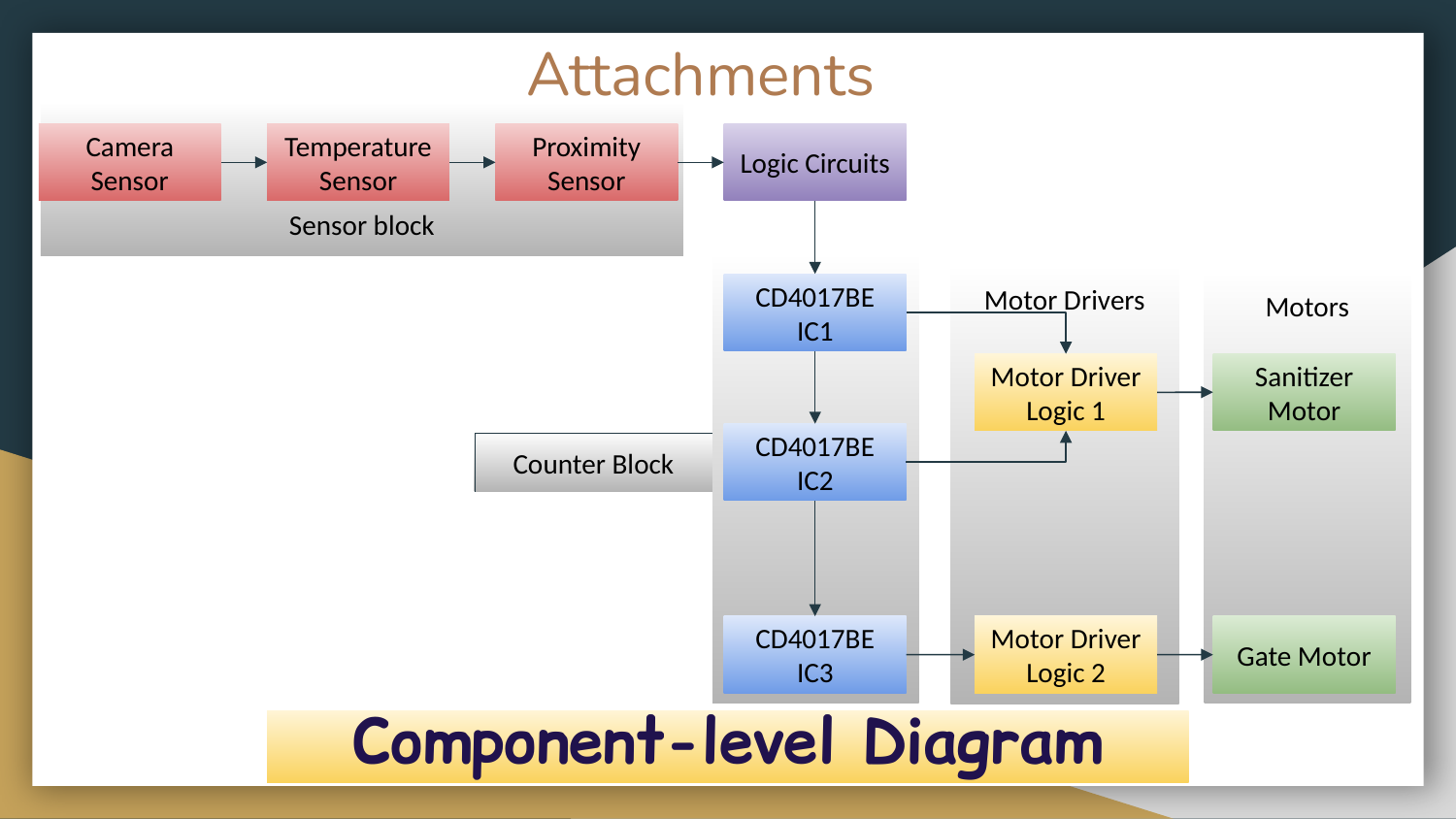

# Attachments
Sensor block
Camera Sensor
Temperature Sensor
Proximity Sensor
Logic Circuits

Motor Drivers
Motors
CD4017BE
IC1
Motor Driver Logic 1
Sanitizer Motor
CD4017BE
IC2
Counter Block
CD4017BE
IC3
Motor Driver Logic 2
Gate Motor
Component-level Diagram